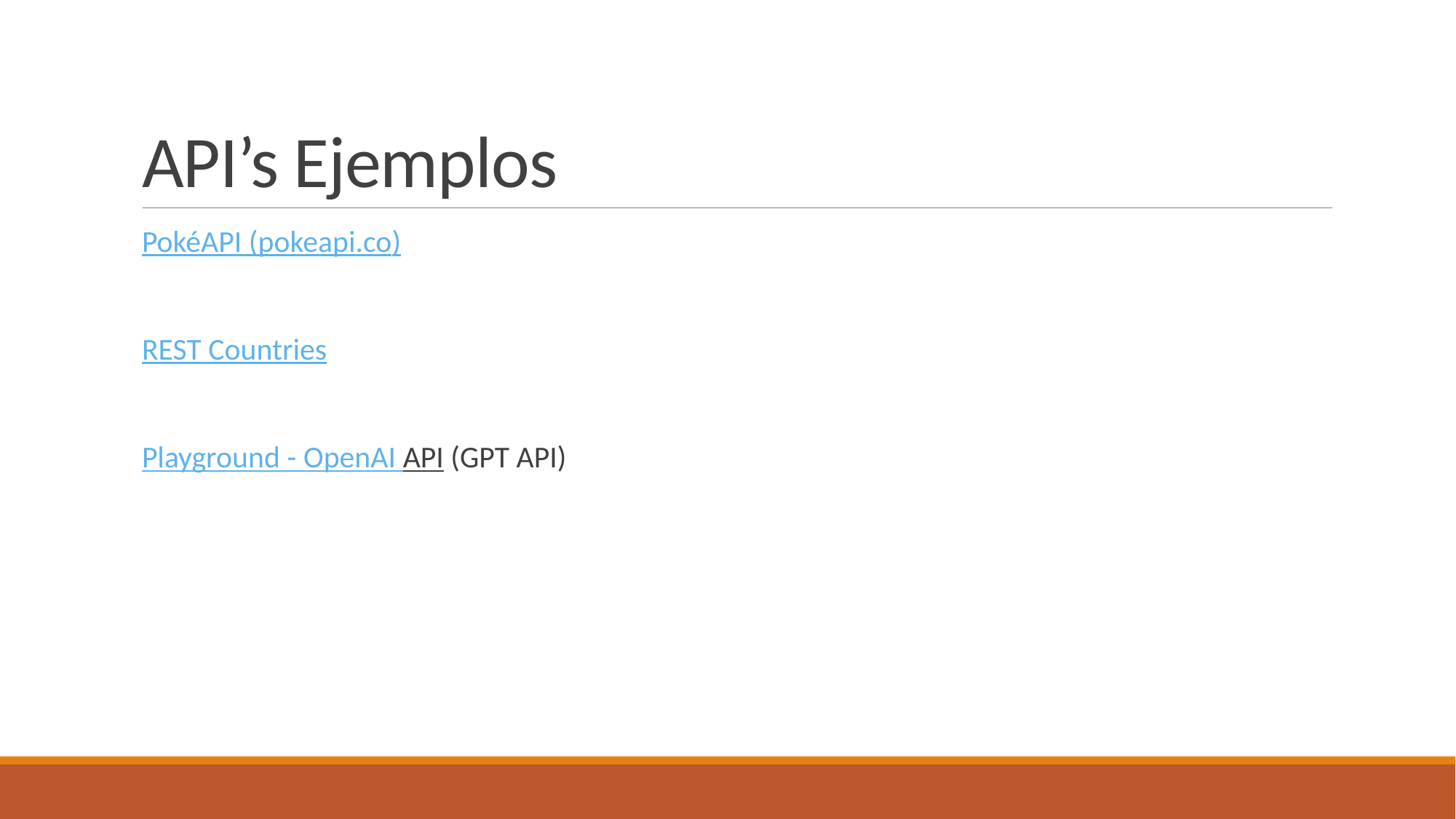

# API’s Ejemplos
PokéAPI (pokeapi.co)

REST Countries

Playground - OpenAI API (GPT API)